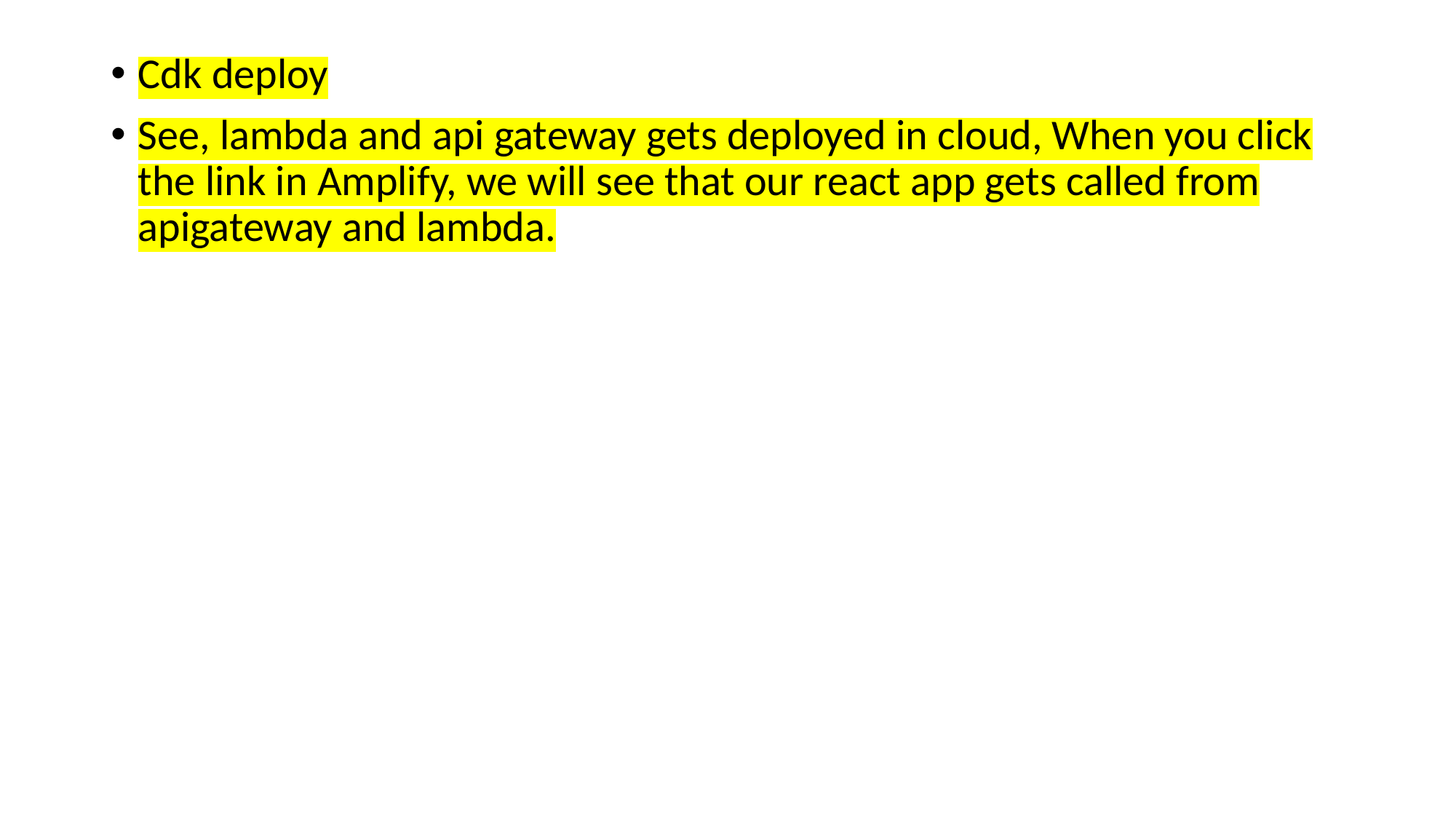

Cdk deploy
See, lambda and api gateway gets deployed in cloud, When you click the link in Amplify, we will see that our react app gets called from apigateway and lambda.